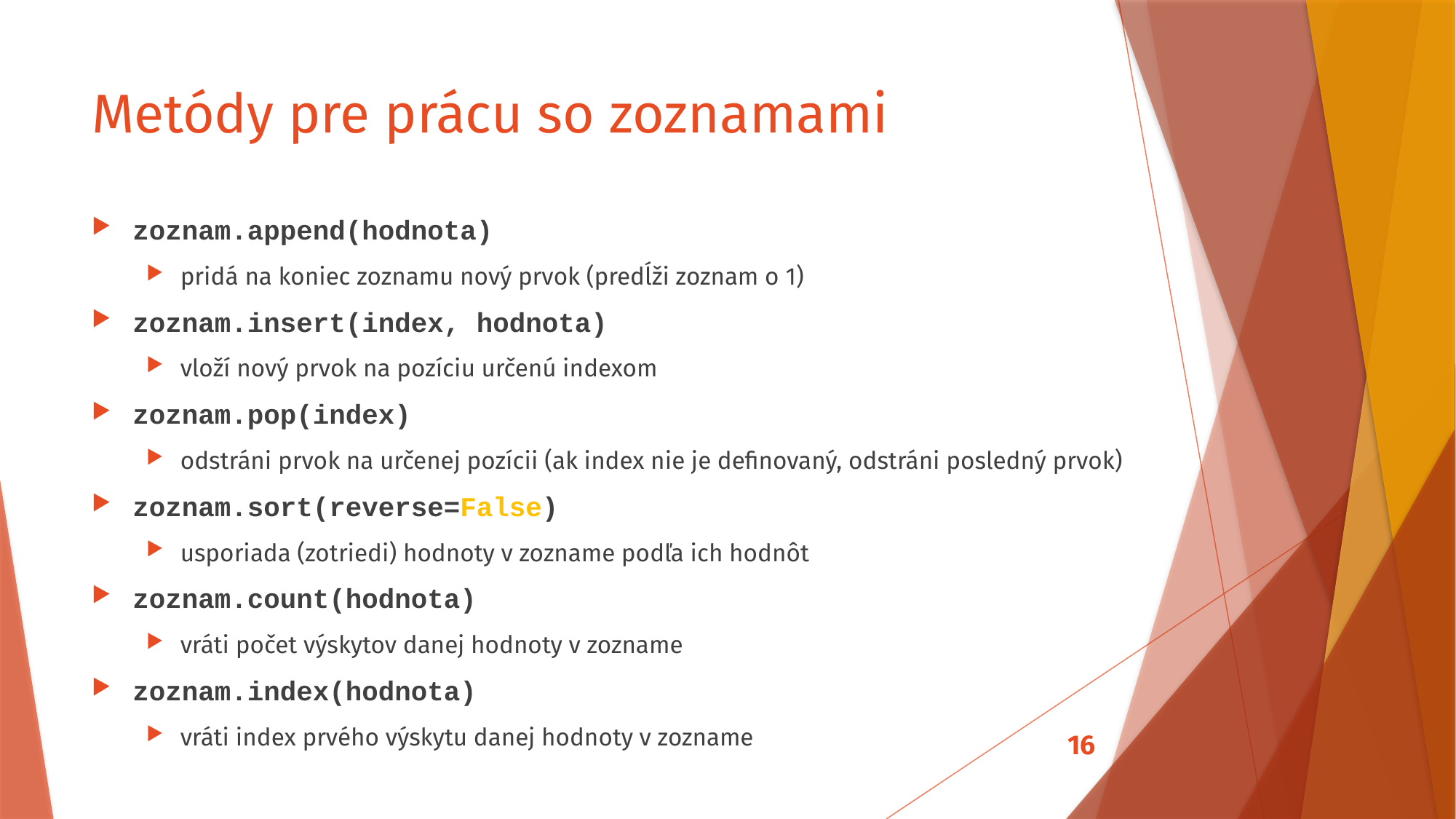

# Metódy pre prácu so zoznamami
zoznam.append(hodnota)
pridá na koniec zoznamu nový prvok (predĺži zoznam o 1)
zoznam.insert(index, hodnota)
vloží nový prvok na pozíciu určenú indexom
zoznam.pop(index)
odstráni prvok na určenej pozícii (ak index nie je definovaný, odstráni posledný prvok)
zoznam.sort(reverse=False)
usporiada (zotriedi) hodnoty v zozname podľa ich hodnôt
zoznam.count(hodnota)
vráti počet výskytov danej hodnoty v zozname
zoznam.index(hodnota)
vráti index prvého výskytu danej hodnoty v zozname
16